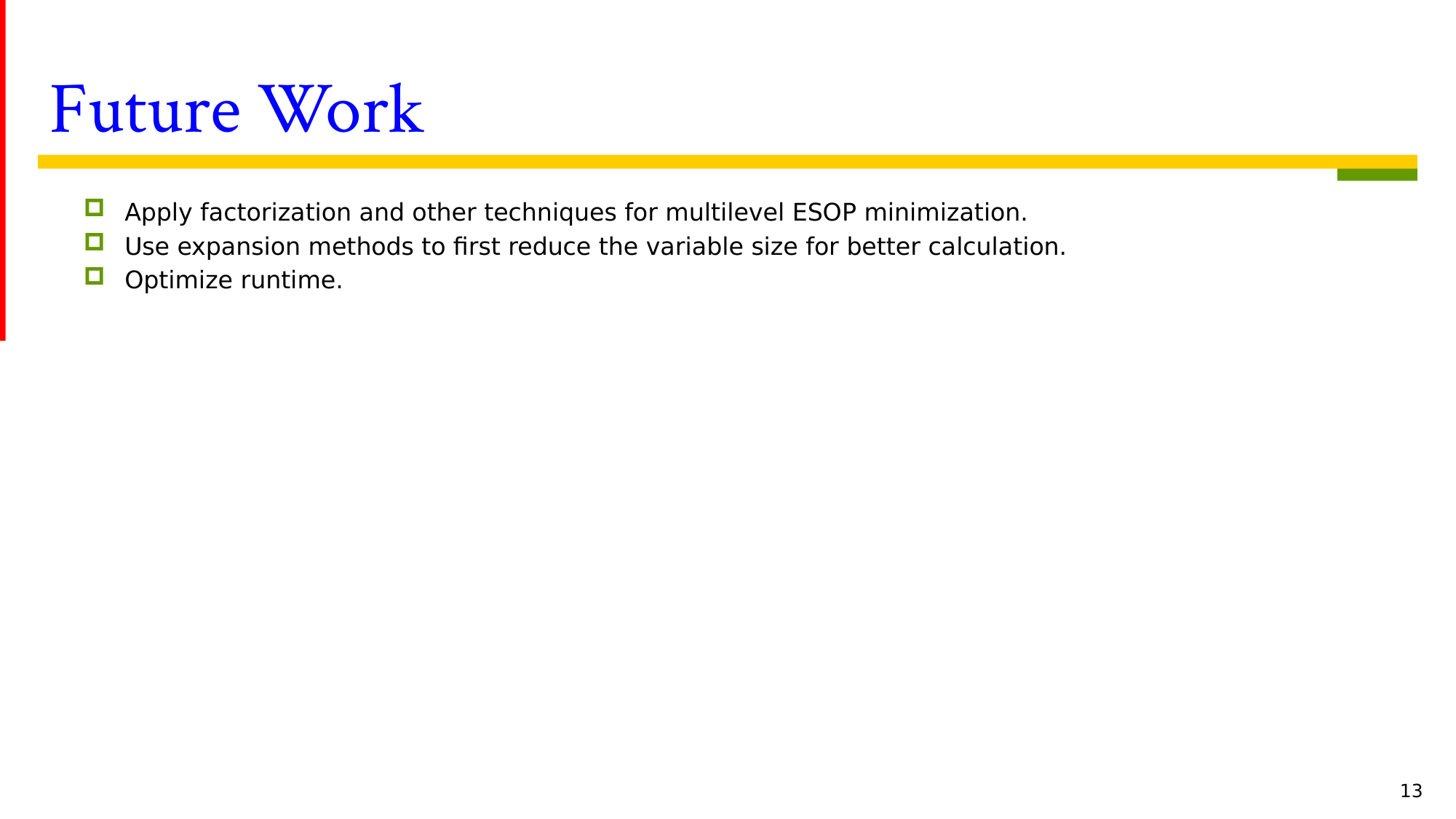

# Future Work
Apply factorization and other techniques for multilevel ESOP minimization.
Use expansion methods to first reduce the variable size for better calculation.
Optimize runtime.

13